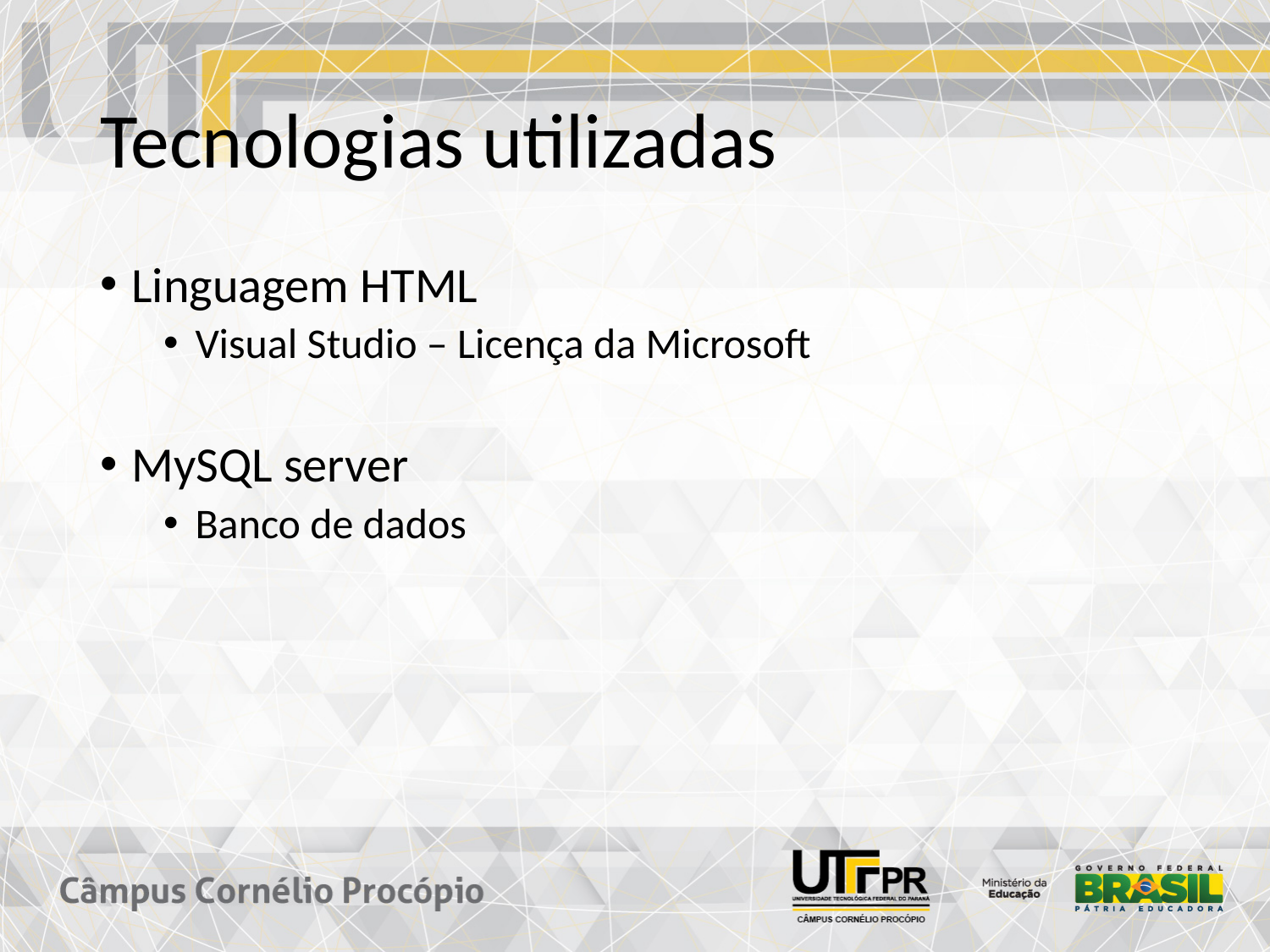

# Tecnologias utilizadas
Linguagem HTML
Visual Studio – Licença da Microsoft

MySQL server
Banco de dados